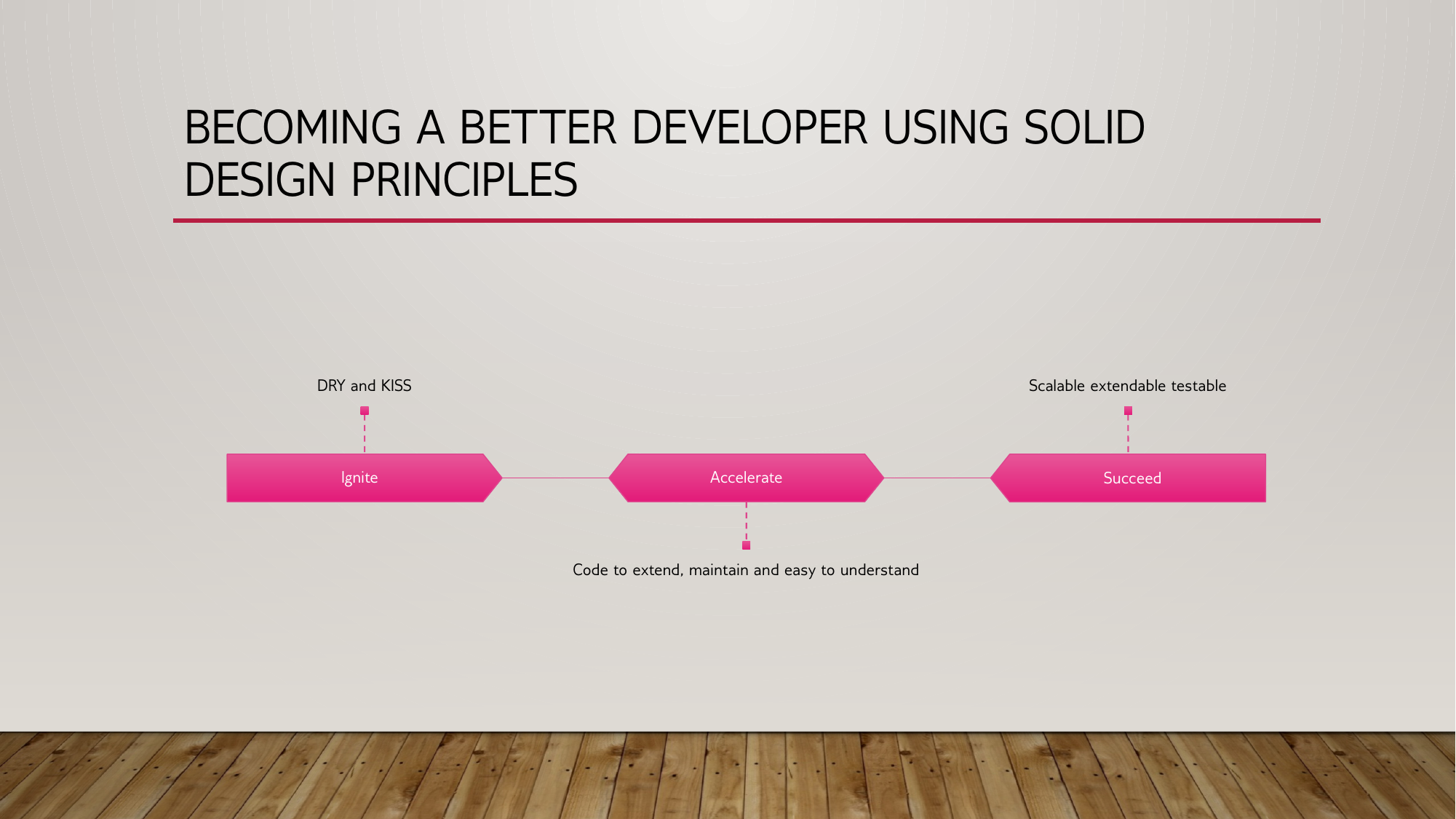

# Becoming a better developer using SOLID design principles
Ignite
DRY and KISS
Accelerate
Code to extend, maintain and easy to understand
Succeed
Scalable extendable testable